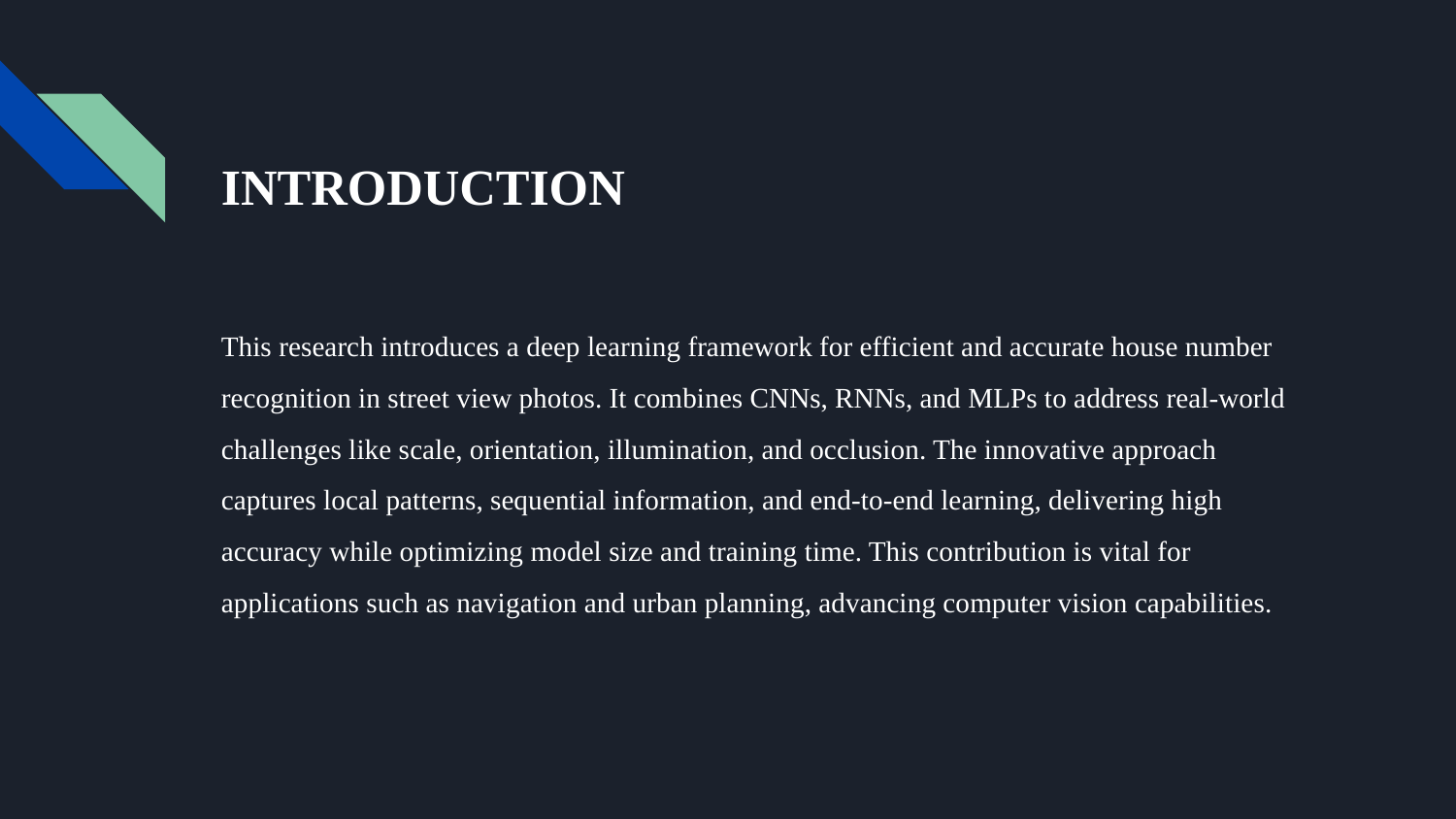

# INTRODUCTION
This research introduces a deep learning framework for efficient and accurate house number recognition in street view photos. It combines CNNs, RNNs, and MLPs to address real-world challenges like scale, orientation, illumination, and occlusion. The innovative approach captures local patterns, sequential information, and end-to-end learning, delivering high accuracy while optimizing model size and training time. This contribution is vital for applications such as navigation and urban planning, advancing computer vision capabilities.